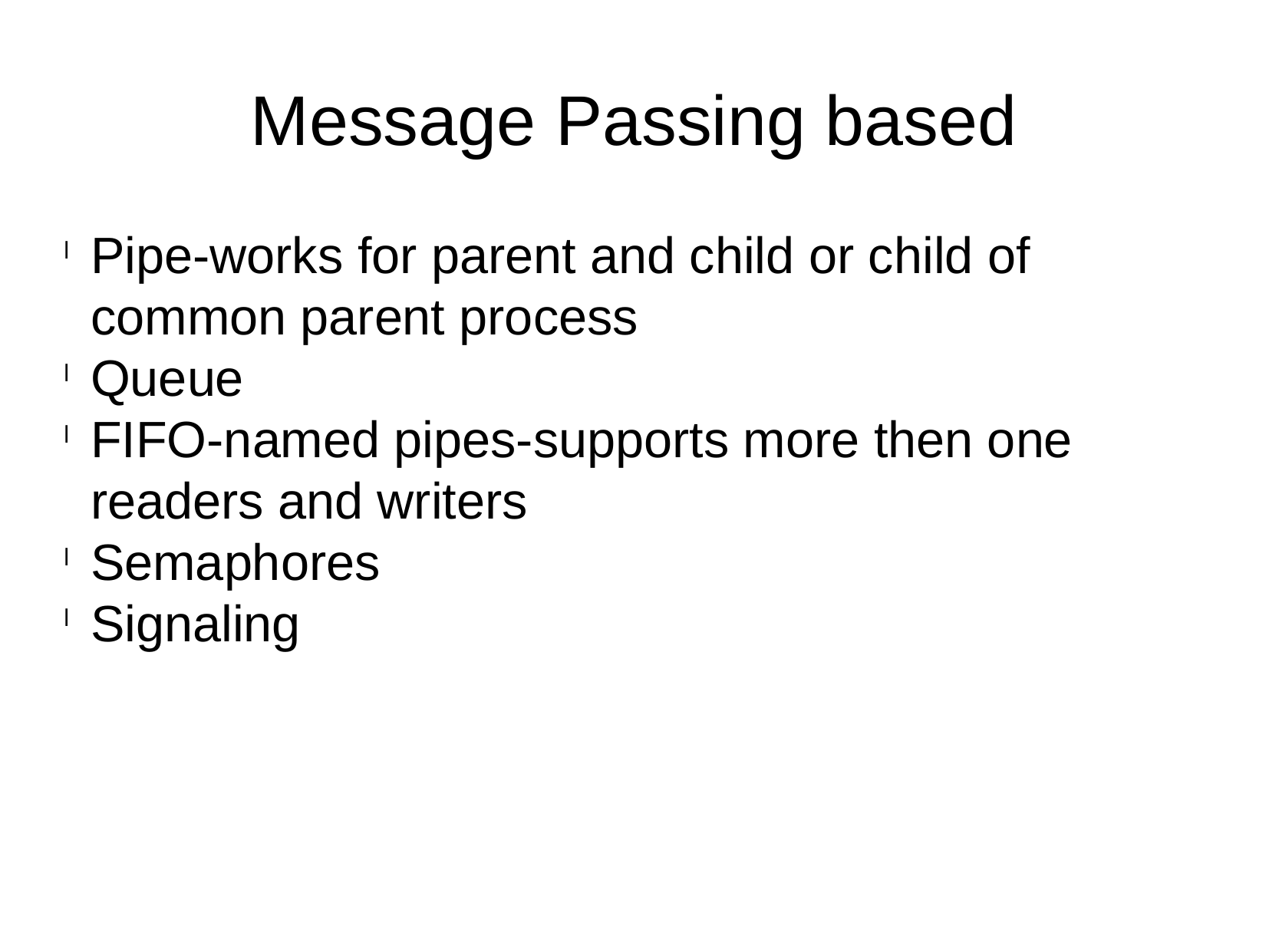

Message Passing based
Pipe-works for parent and child or child of common parent process
Queue
FIFO-named pipes-supports more then one readers and writers
Semaphores
Signaling